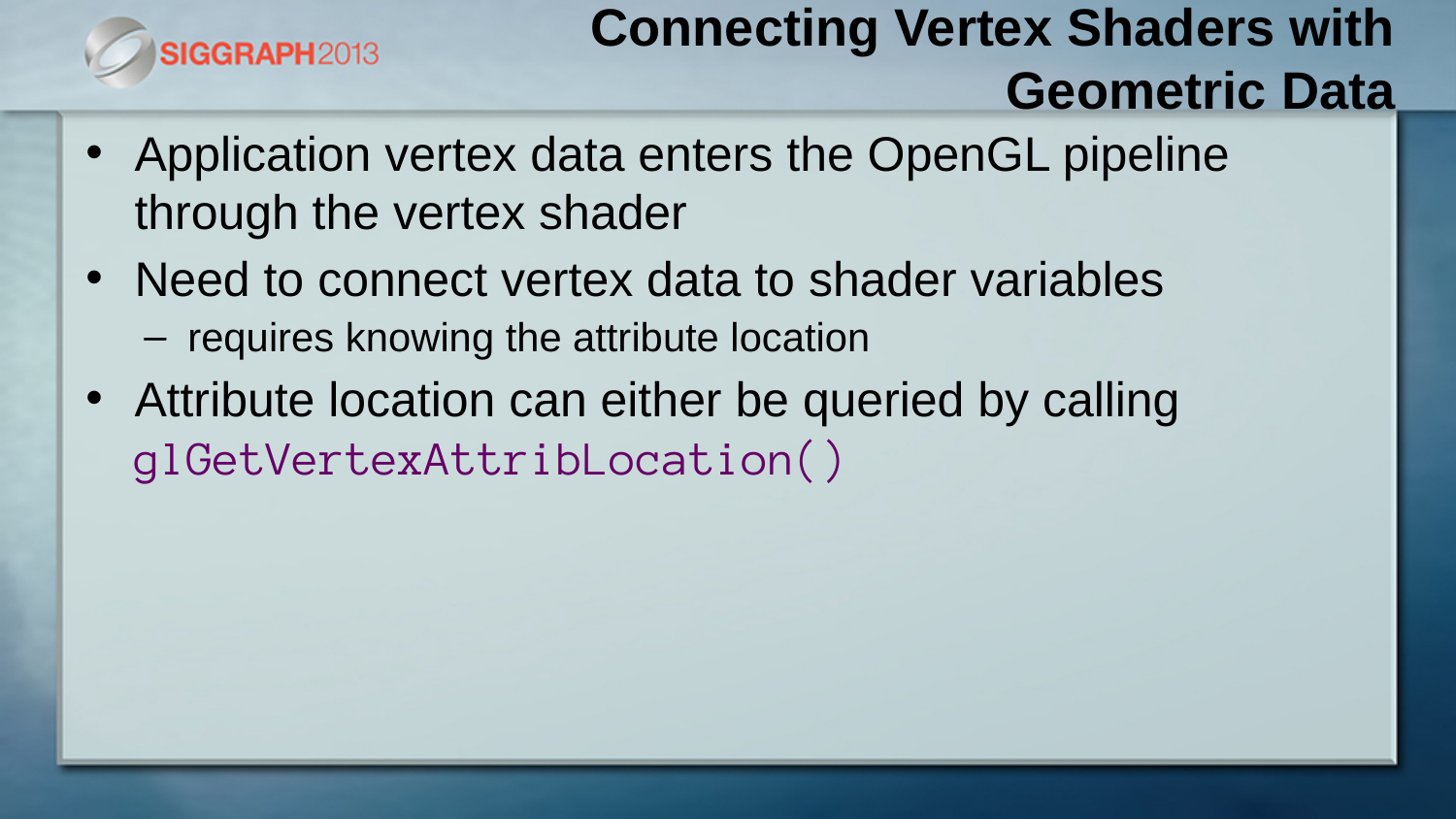

# Connecting Vertex Shaders with Geometric Data
Application vertex data enters the OpenGL pipeline through the vertex shader
Need to connect vertex data to shader variables
requires knowing the attribute location
Attribute location can either be queried by calling glGetVertexAttribLocation()